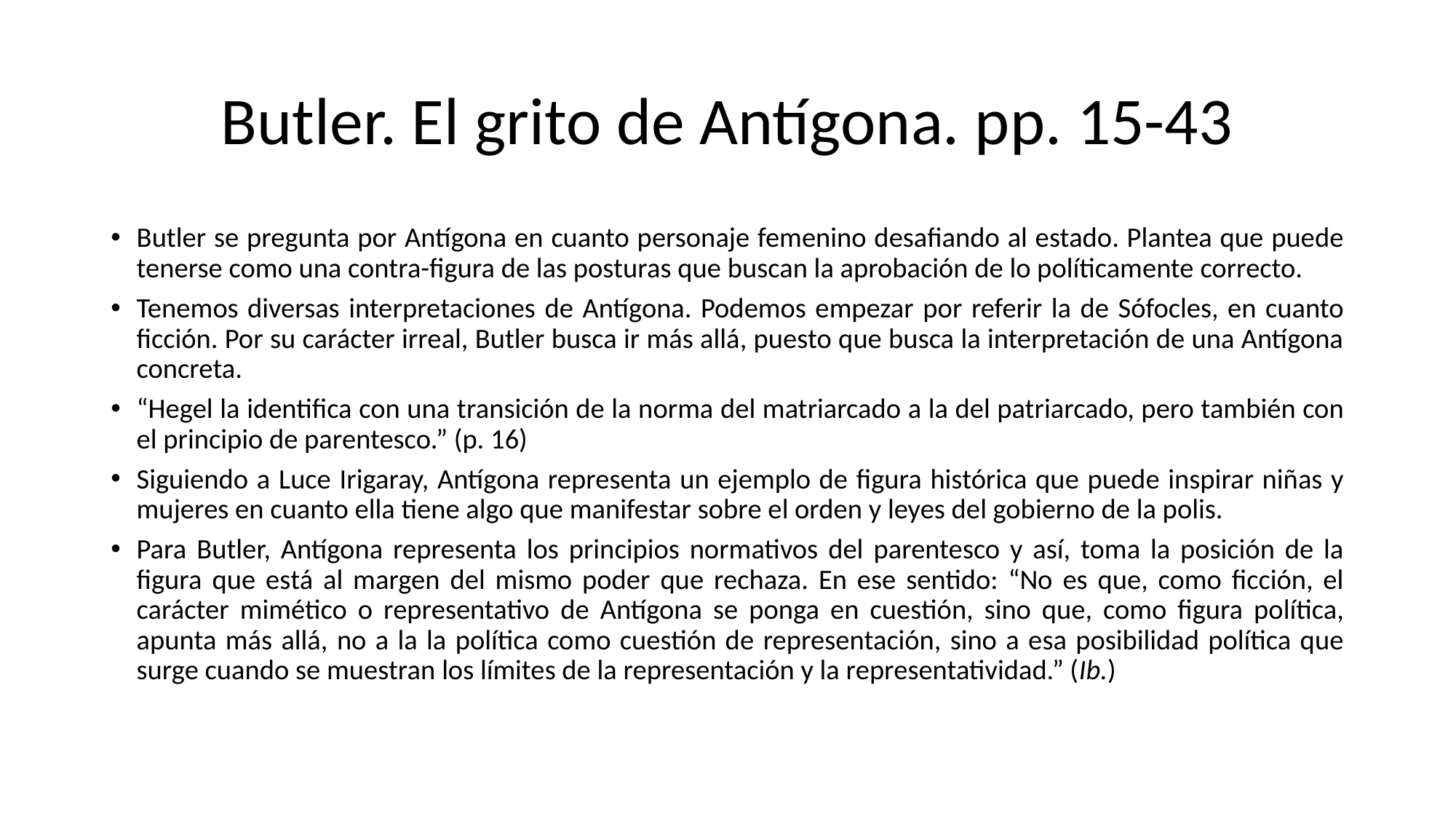

# Butler. El grito de Antígona. pp. 15-43
Butler se pregunta por Antígona en cuanto personaje femenino desafiando al estado. Plantea que puede tenerse como una contra-figura de las posturas que buscan la aprobación de lo políticamente correcto.
Tenemos diversas interpretaciones de Antígona. Podemos empezar por referir la de Sófocles, en cuanto ficción. Por su carácter irreal, Butler busca ir más allá, puesto que busca la interpretación de una Antígona concreta.
“Hegel la identifica con una transición de la norma del matriarcado a la del patriarcado, pero también con el principio de parentesco.” (p. 16)
Siguiendo a Luce Irigaray, Antígona representa un ejemplo de figura histórica que puede inspirar niñas y mujeres en cuanto ella tiene algo que manifestar sobre el orden y leyes del gobierno de la polis.
Para Butler, Antígona representa los principios normativos del parentesco y así, toma la posición de la figura que está al margen del mismo poder que rechaza. En ese sentido: “No es que, como ficción, el carácter mimético o representativo de Antígona se ponga en cuestión, sino que, como figura política, apunta más allá, no a la la política como cuestión de representación, sino a esa posibilidad política que surge cuando se muestran los límites de la representación y la representatividad.” (Ib.)